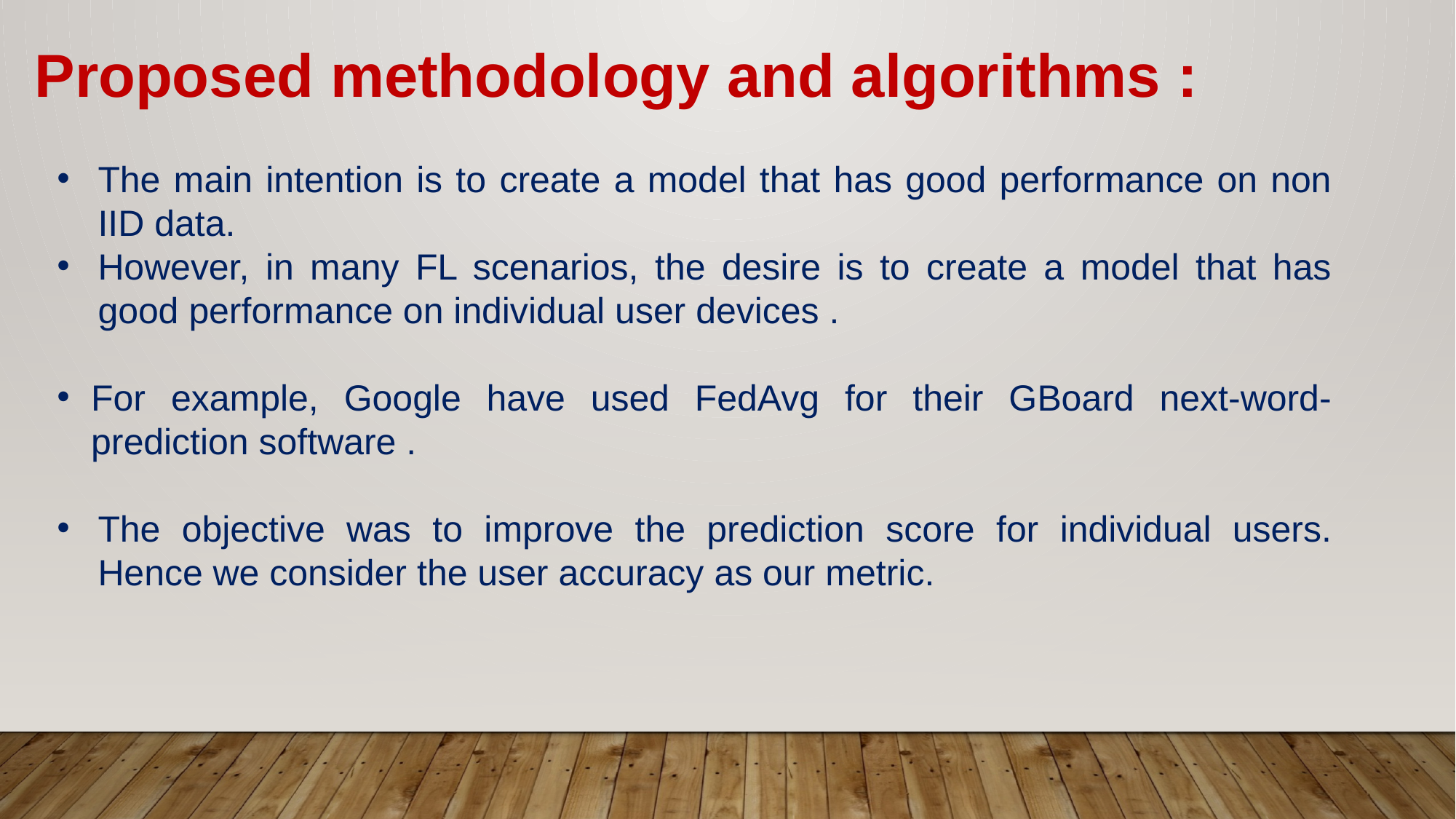

Proposed methodology and algorithms :
The main intention is to create a model that has good performance on non IID data.
However, in many FL scenarios, the desire is to create a model that has good performance on individual user devices .

For example, Google have used FedAvg for their GBoard next-word-prediction software .

The objective was to improve the prediction score for individual users. Hence we consider the user accuracy as our metric.